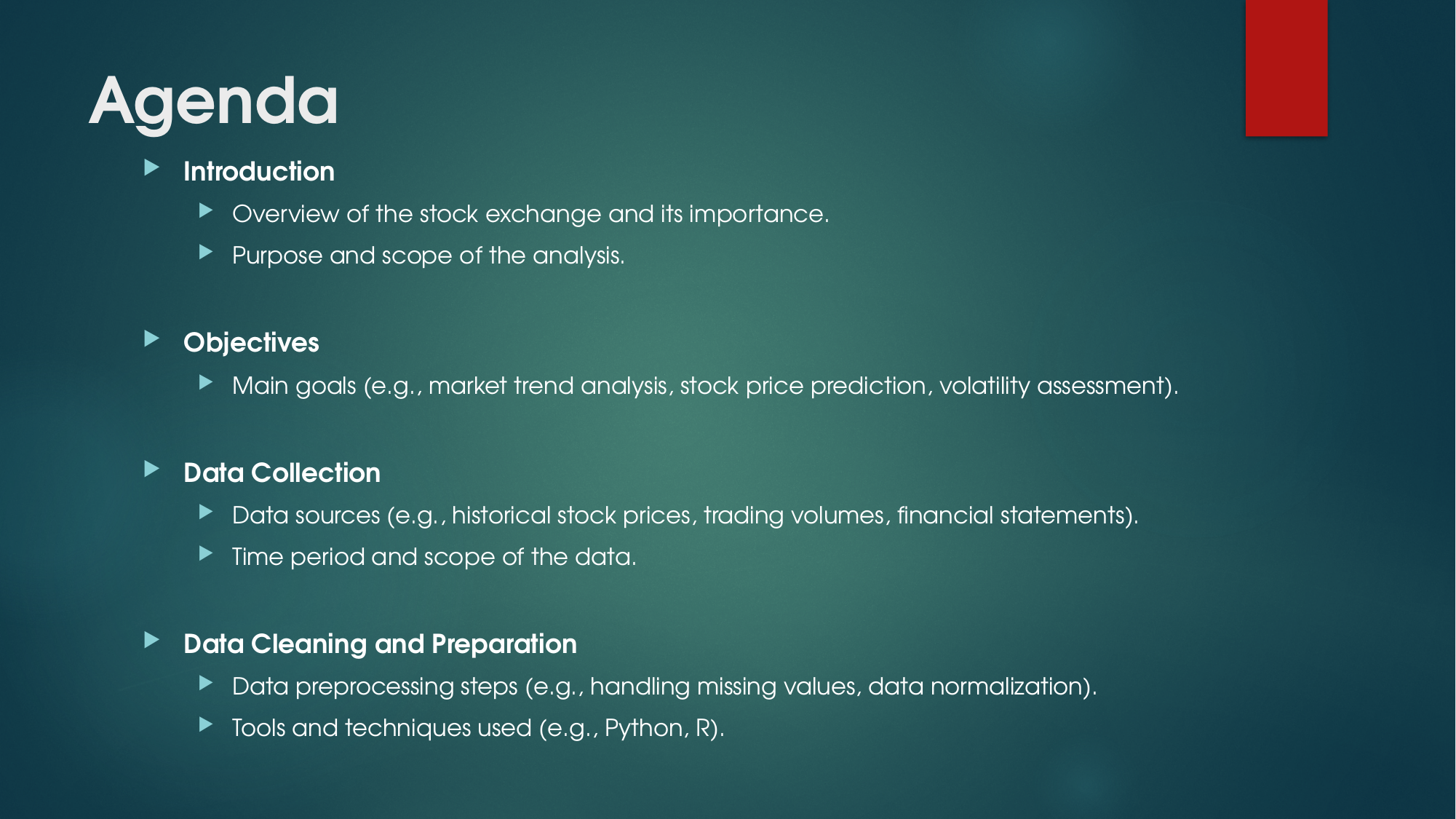

# Agenda
Introduction
Overview of the stock exchange and its importance.
Purpose and scope of the analysis.

Objectives
Main goals (e.g., market trend analysis, stock price prediction, volatility assessment).

Data Collection
Data sources (e.g., historical stock prices, trading volumes, financial statements).
Time period and scope of the data.

Data Cleaning and Preparation
Data preprocessing steps (e.g., handling missing values, data normalization).
Tools and techniques used (e.g., Python, R).